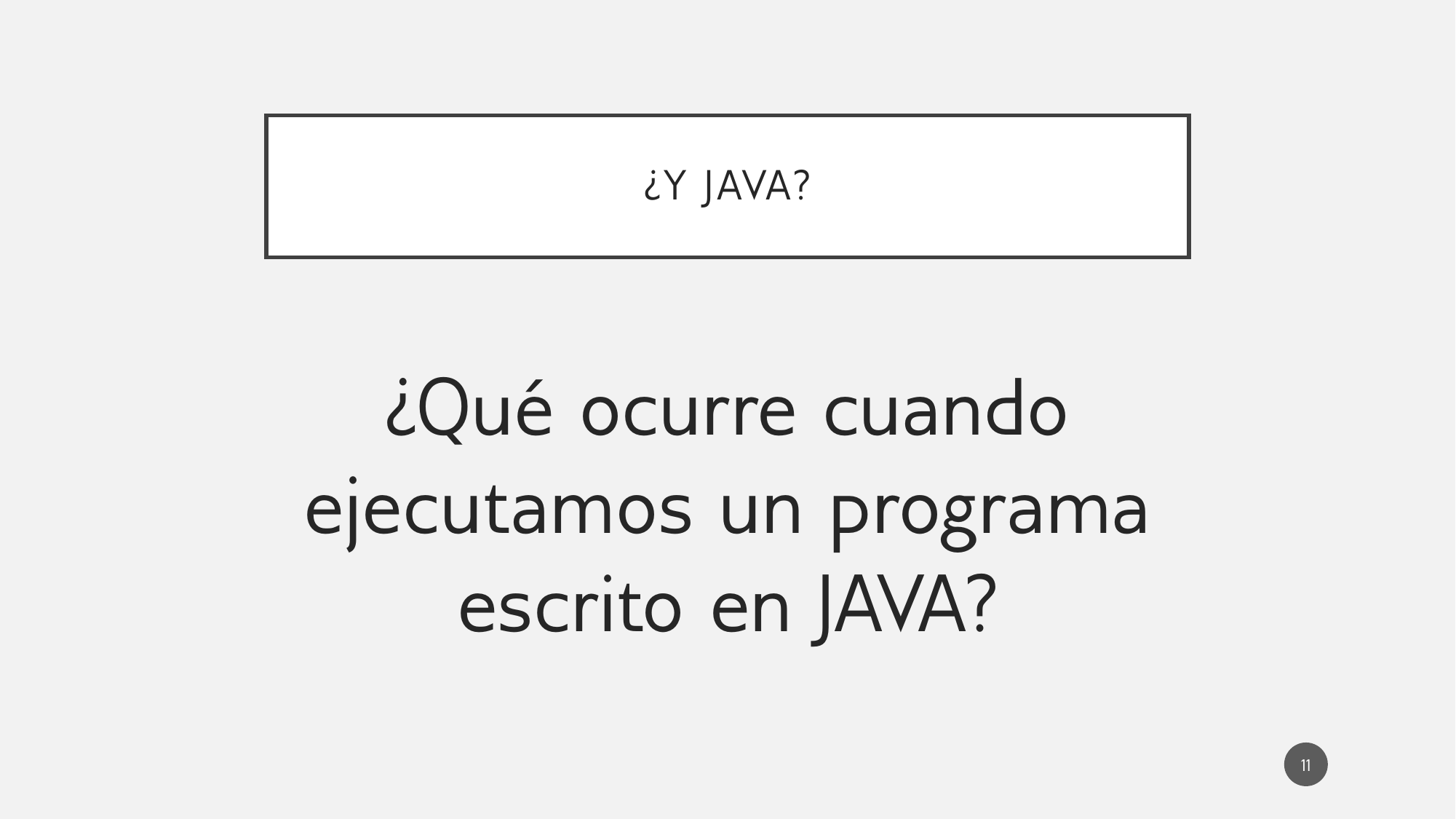

# ¿Y JAVA?
¿Qué ocurre cuando ejecutamos un programa escrito en JAVA?
11